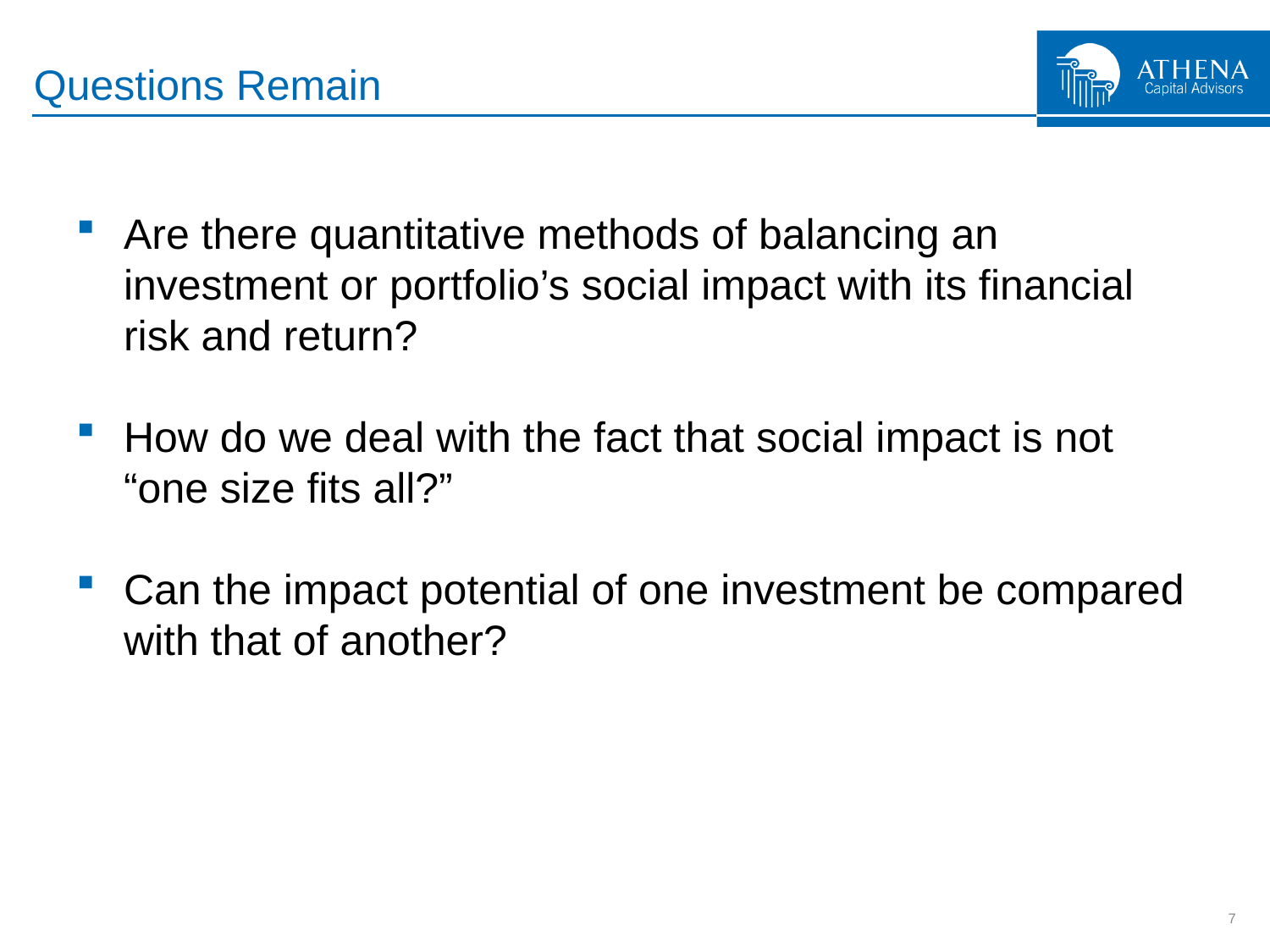

Questions Remain
Are there quantitative methods of balancing an investment or portfolio’s social impact with its financial risk and return?

How do we deal with the fact that social impact is not “one size fits all?”

Can the impact potential of one investment be compared with that of another?

7